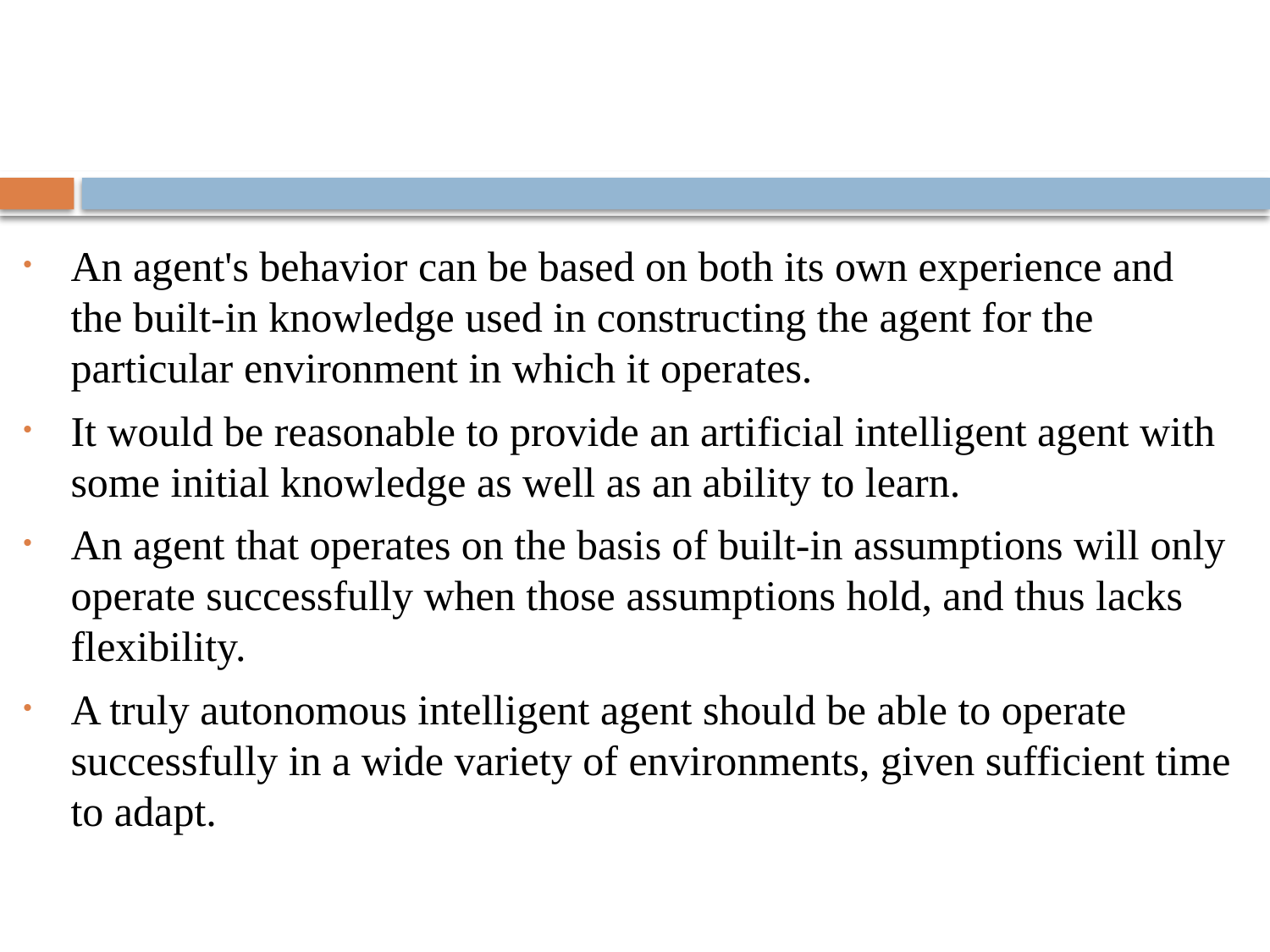

An agent's behavior can be based on both its own experience and the built-in knowledge used in constructing the agent for the particular environment in which it operates.
It would be reasonable to provide an artificial intelligent agent with some initial knowledge as well as an ability to learn.
An agent that operates on the basis of built-in assumptions will only operate successfully when those assumptions hold, and thus lacks flexibility.
A truly autonomous intelligent agent should be able to operate successfully in a wide variety of environments, given sufficient time to adapt.